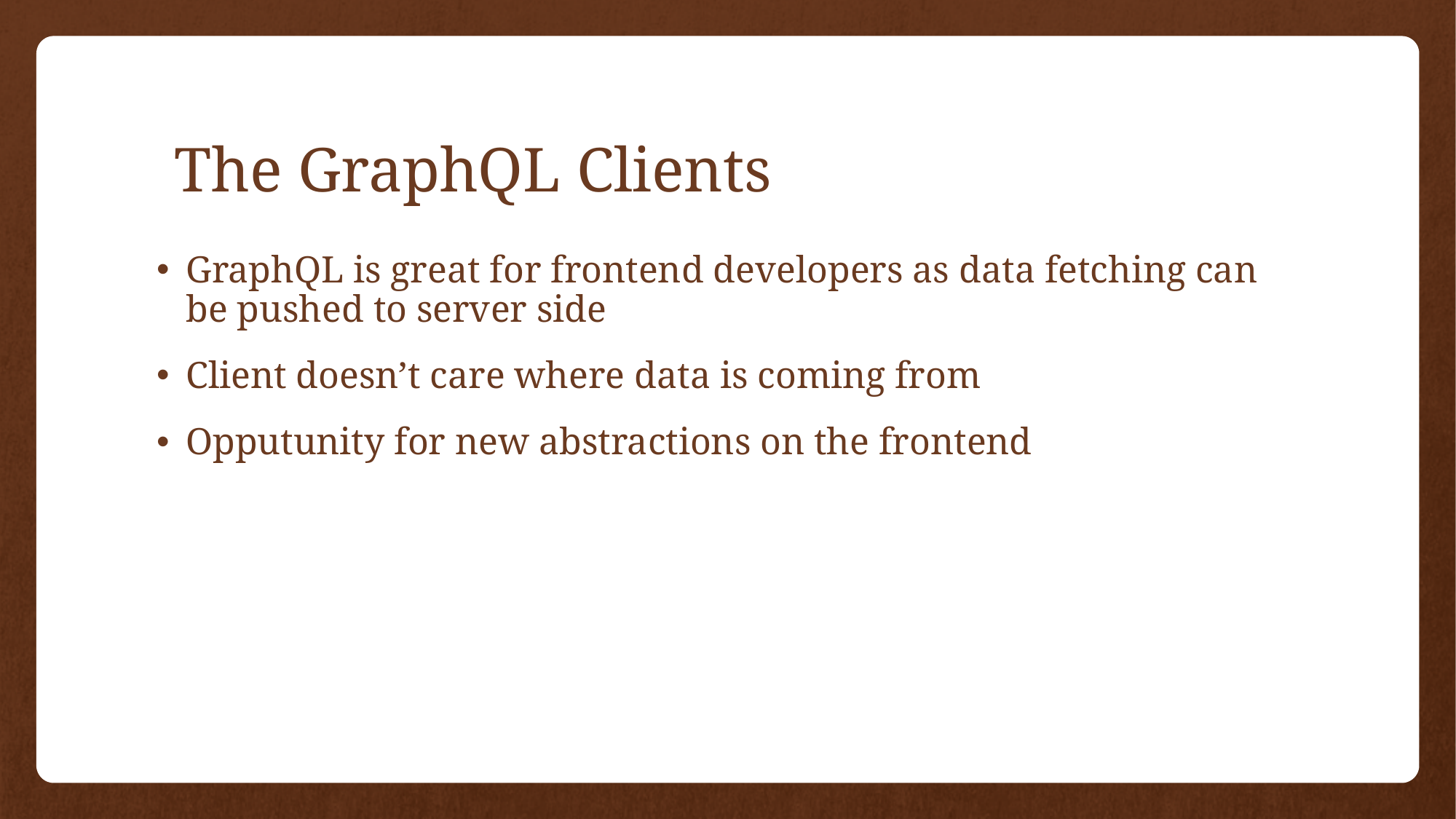

The GraphQL Clients
GraphQL is great for frontend developers as data fetching can be pushed to server side
Client doesn’t care where data is coming from
Opputunity for new abstractions on the frontend